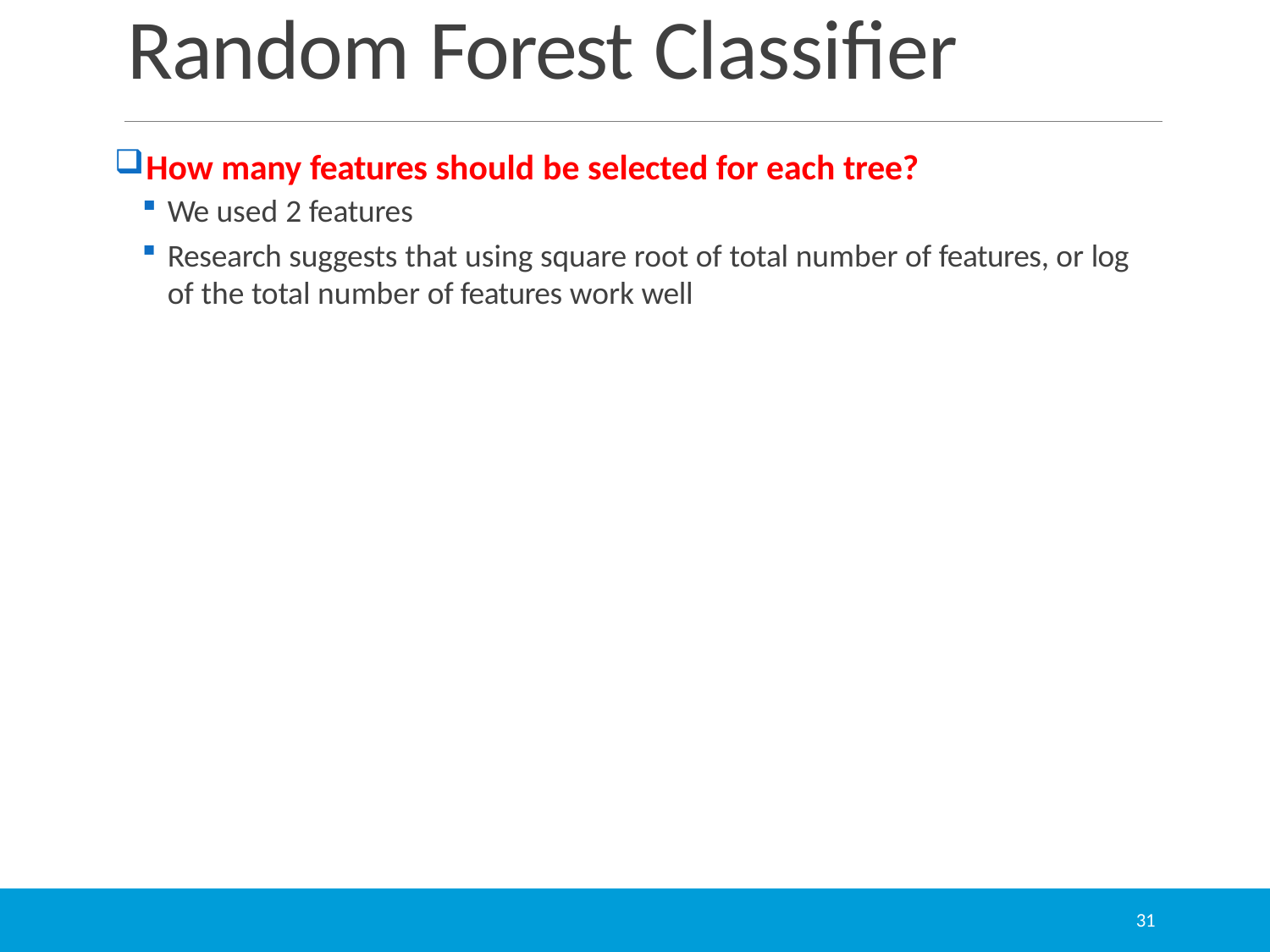

# Random Forest Classifier
How many features should be selected for each tree?
We used 2 features
Research suggests that using square root of total number of features, or log of the total number of features work well
31